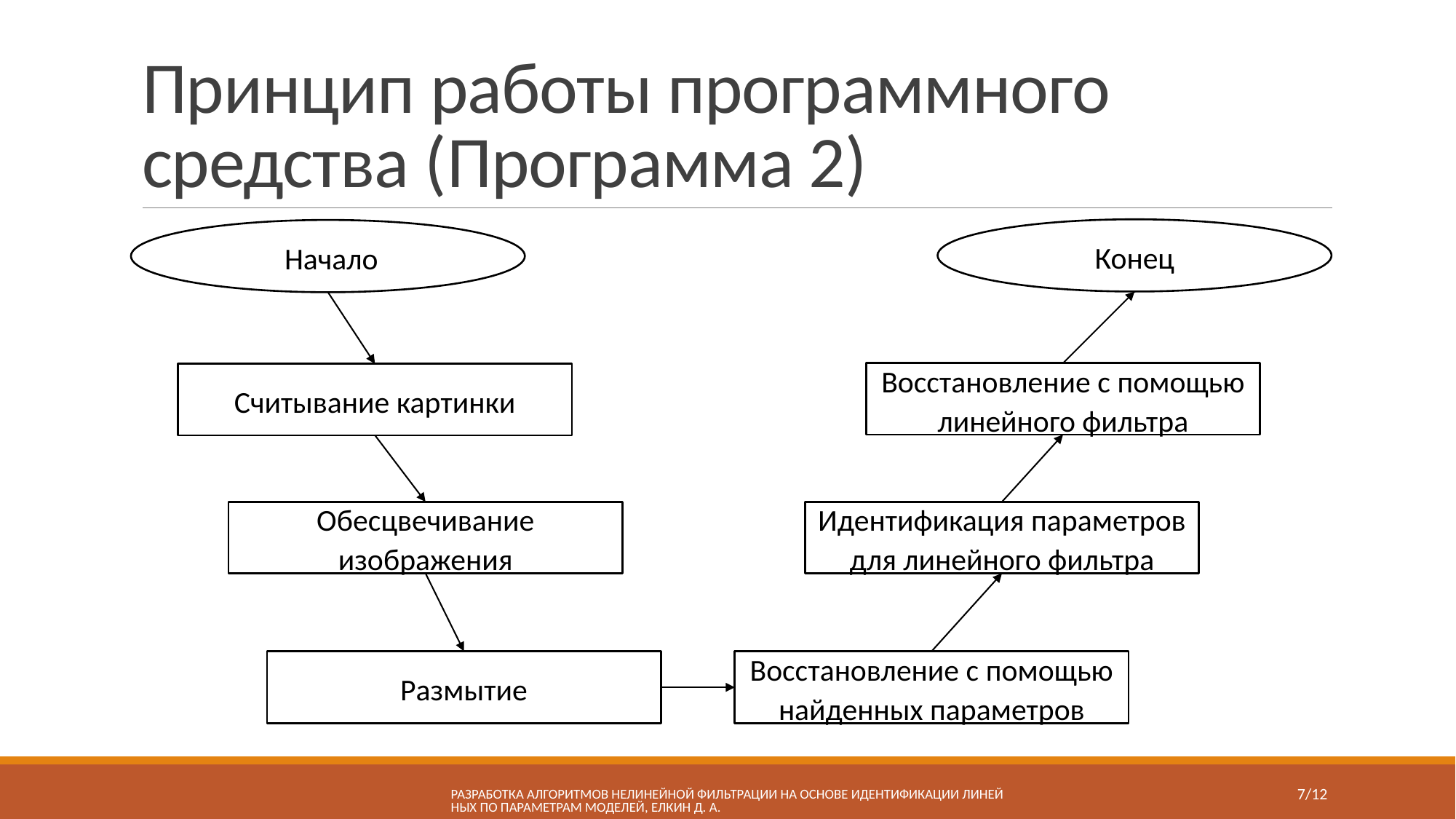

# Принцип работы программного средства (Программа 2)
Конец
Начало
Восстановление с помощью линейного фильтра
Считывание картинки
Идентификация параметров для линейного фильтра
Обесцвечивание изображения
Размытие
Восстановление с помощью найденных параметров
Разработка алгоритмов нелинейной фильтрации на основе идентификации линейных по параметрам моделей, Елкин Д. А.
7/12